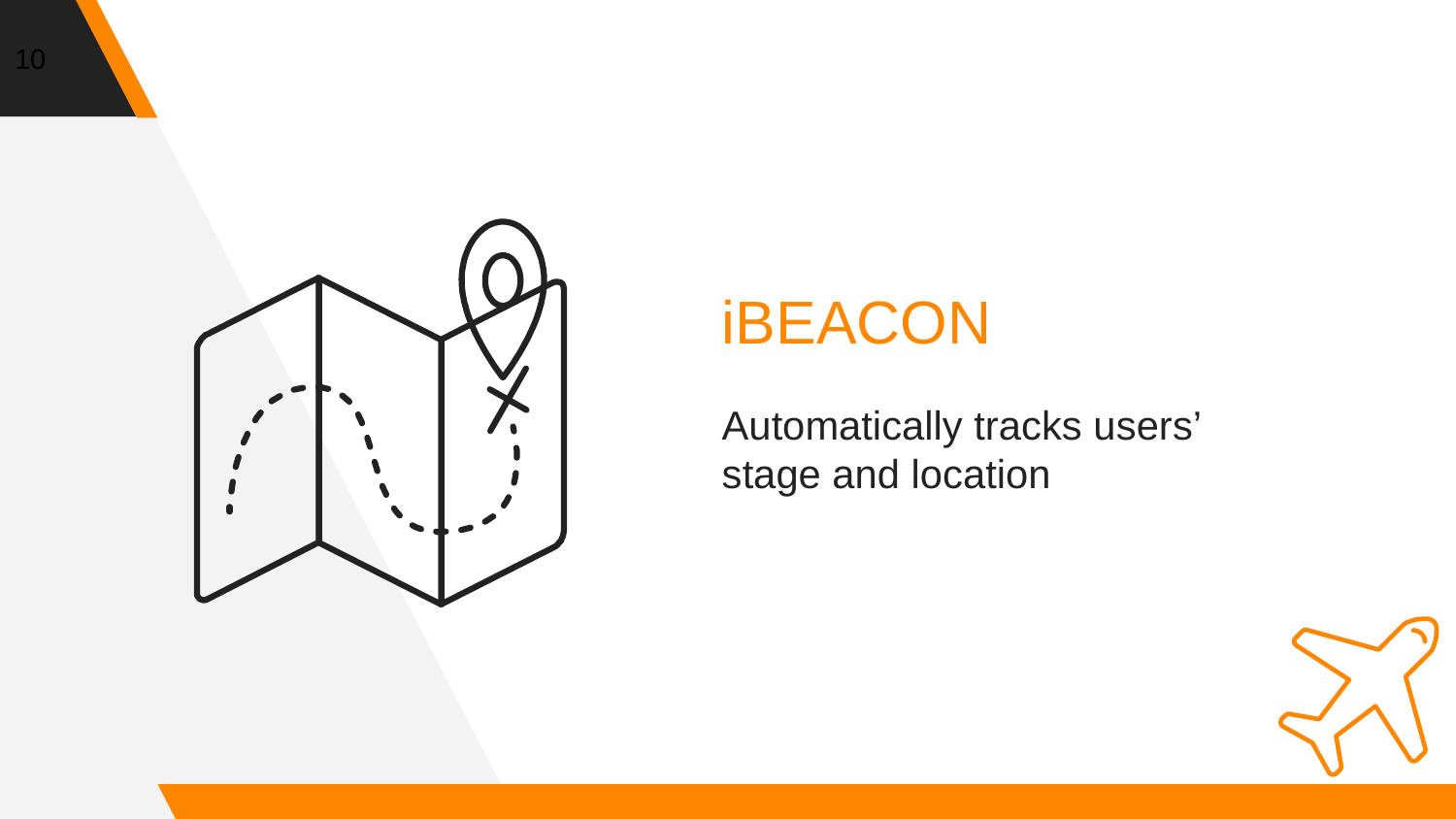

10
iBEACON

Automatically tracks users’ stage and location